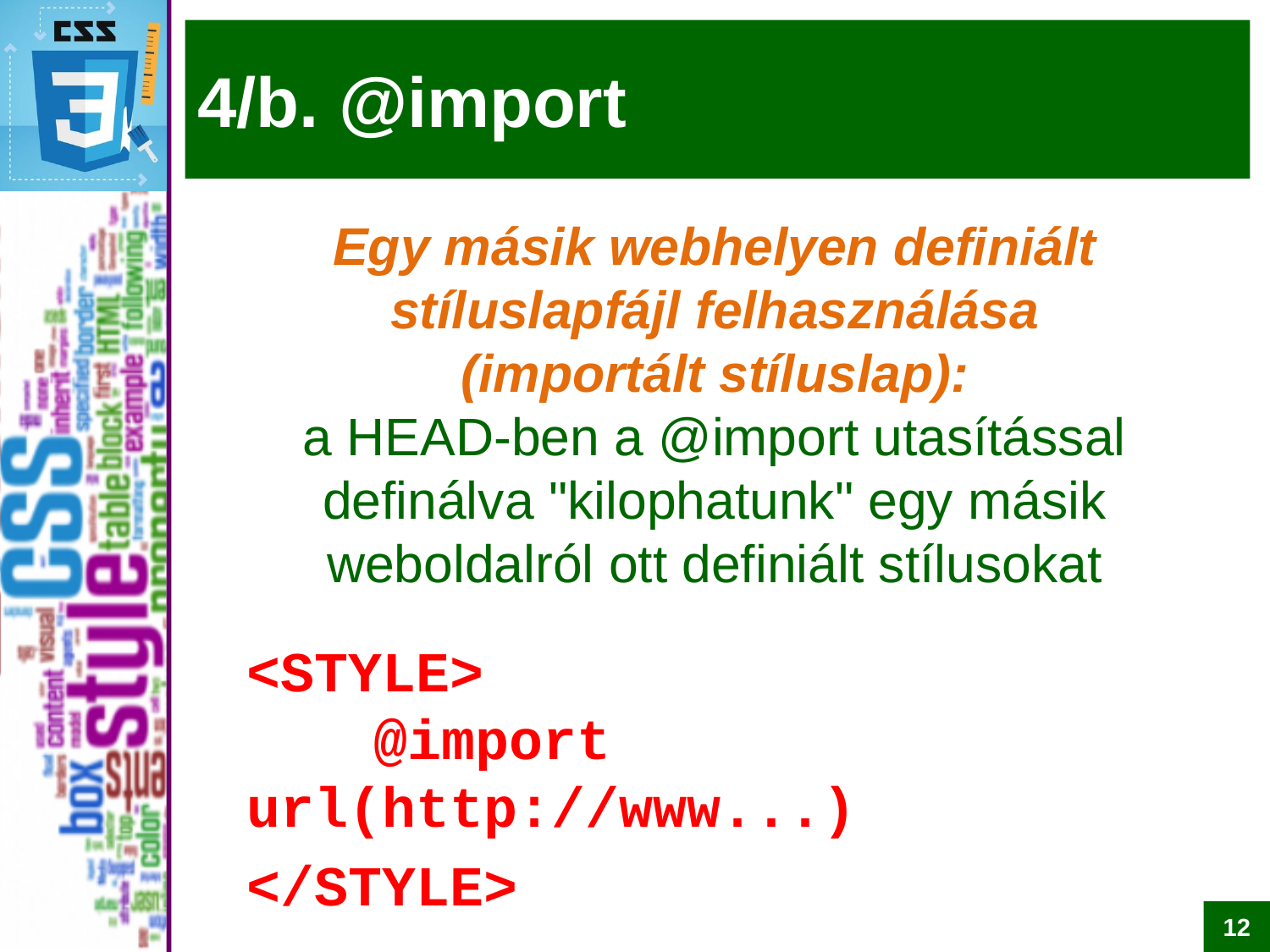

# 4/b. @import
Egy másik webhelyen definiált
stíluslapfájl felhasználása
(importált stíluslap):
a HEAD-ben a @import utasítással definálva "kilophatunk" egy másik weboldalról ott definiált stílusokat
<STYLE>
	@import url(http://www...)
</STYLE>
12